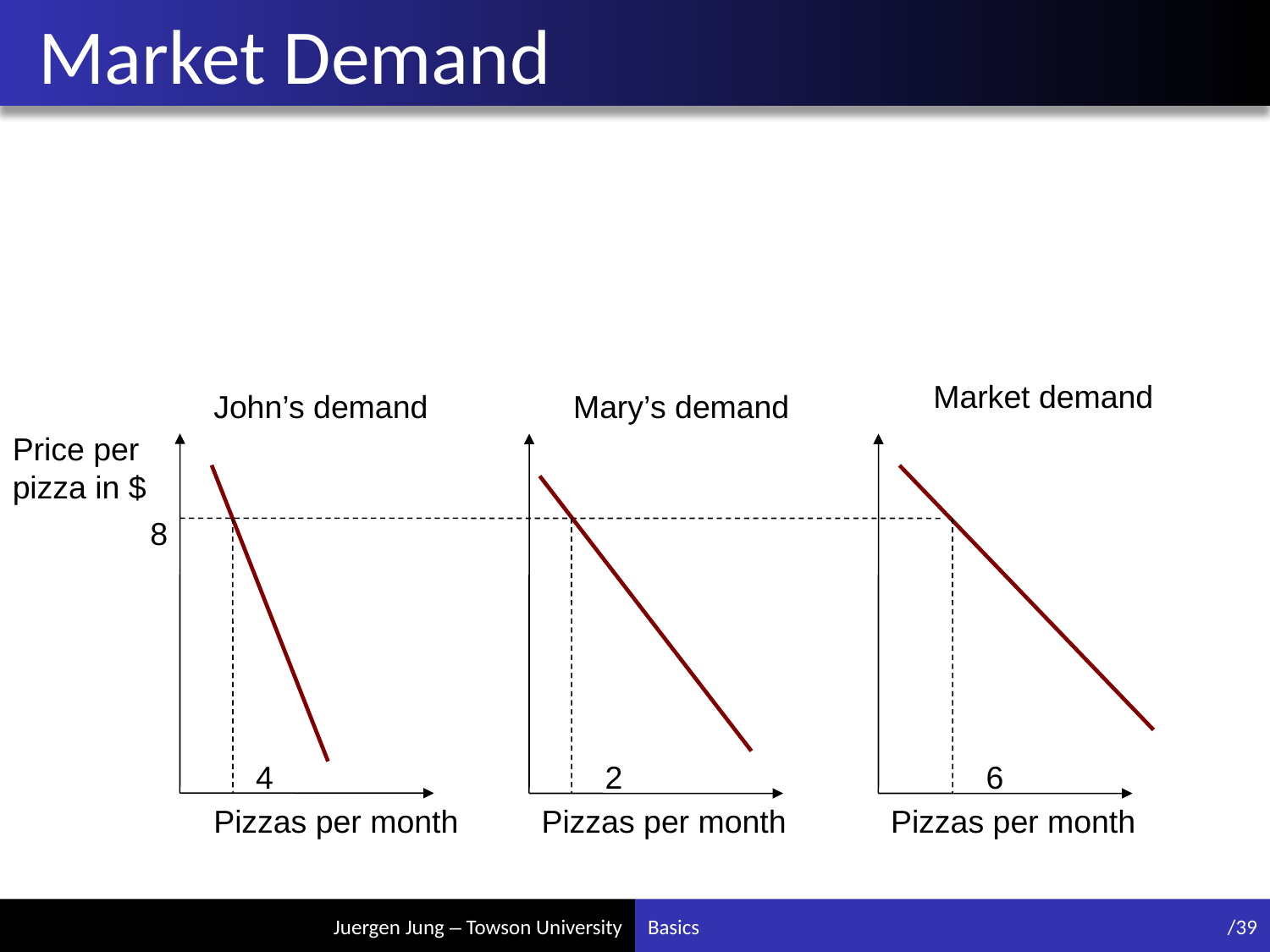

# Market Demand
Market demand
John’s demand
Mary’s demand
Price per pizza in $

8

4
2
6

Pizzas per month
Pizzas per month
Pizzas per month
Basics
/39